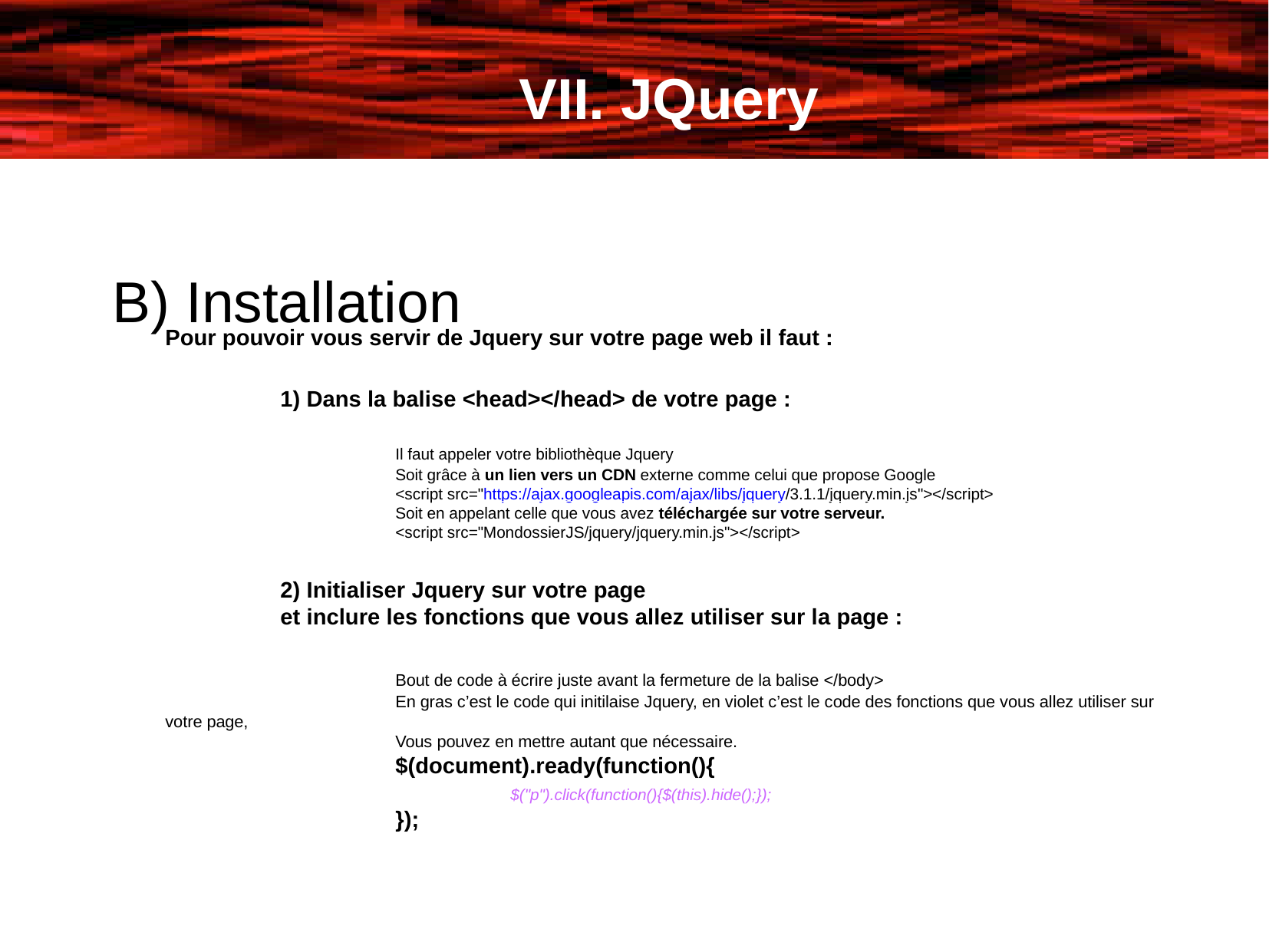

VII. JQuery
B) Installation

Pour pouvoir vous servir de Jquery sur votre page web il faut :

	1) Dans la balise <head></head> de votre page :

		Il faut appeler votre bibliothèque Jquery
		Soit grâce à un lien vers un CDN externe comme celui que propose Google
		<script src="https://ajax.googleapis.com/ajax/libs/jquery/3.1.1/jquery.min.js"></script>
		Soit en appelant celle que vous avez téléchargée sur votre serveur.
		<script src="MondossierJS/jquery/jquery.min.js"></script>

	2) Initialiser Jquery sur votre page
	et inclure les fonctions que vous allez utiliser sur la page :

		Bout de code à écrire juste avant la fermeture de la balise </body>
		En gras c’est le code qui initilaise Jquery, en violet c’est le code des fonctions que vous allez utiliser sur votre page,
		Vous pouvez en mettre autant que nécessaire.
		$(document).ready(function(){
    			$("p").click(function(){$(this).hide();});
		});